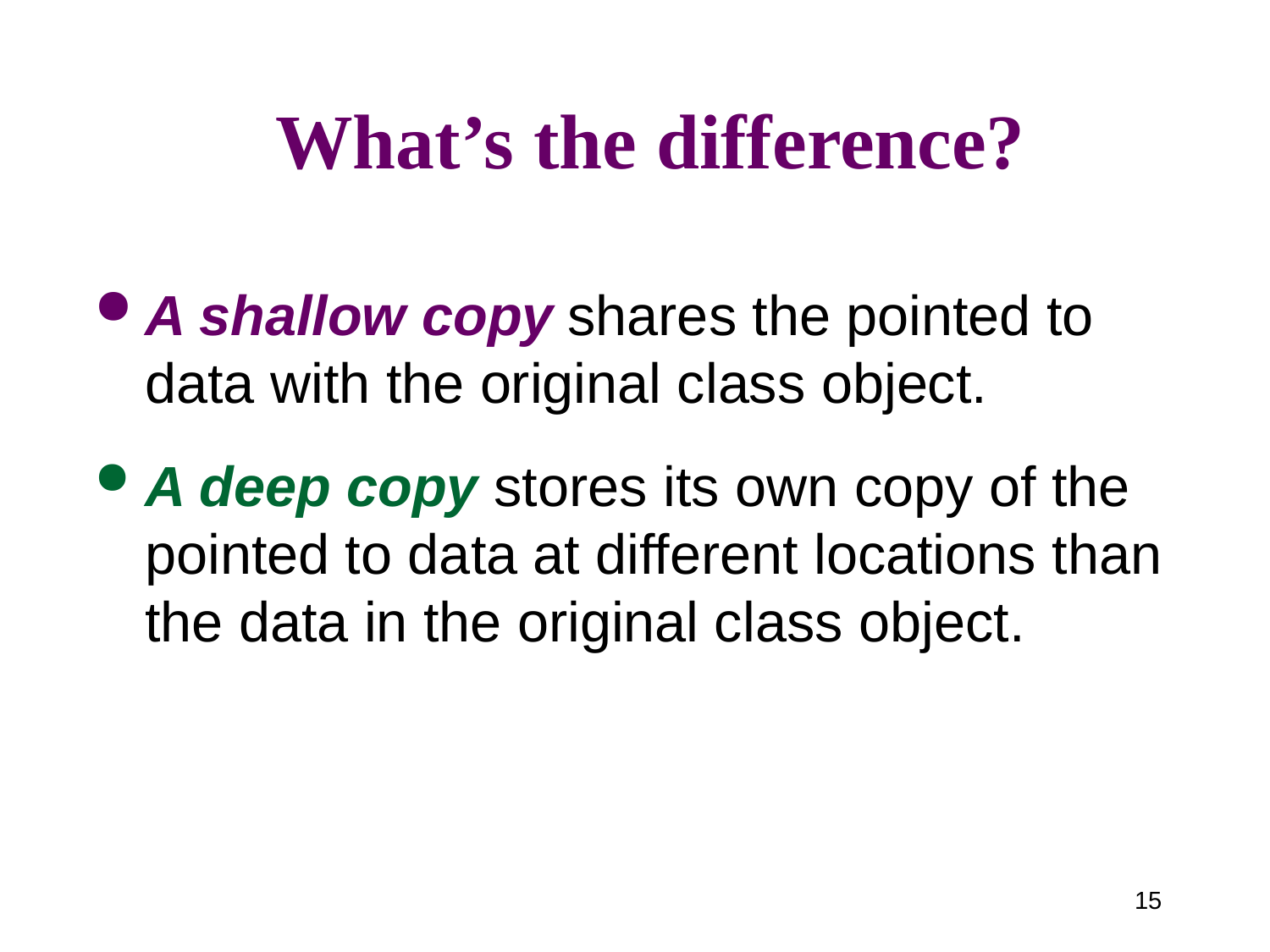

# What’s the difference?
A shallow copy shares the pointed to data with the original class object.

A deep copy stores its own copy of the pointed to data at different locations than the data in the original class object.
15